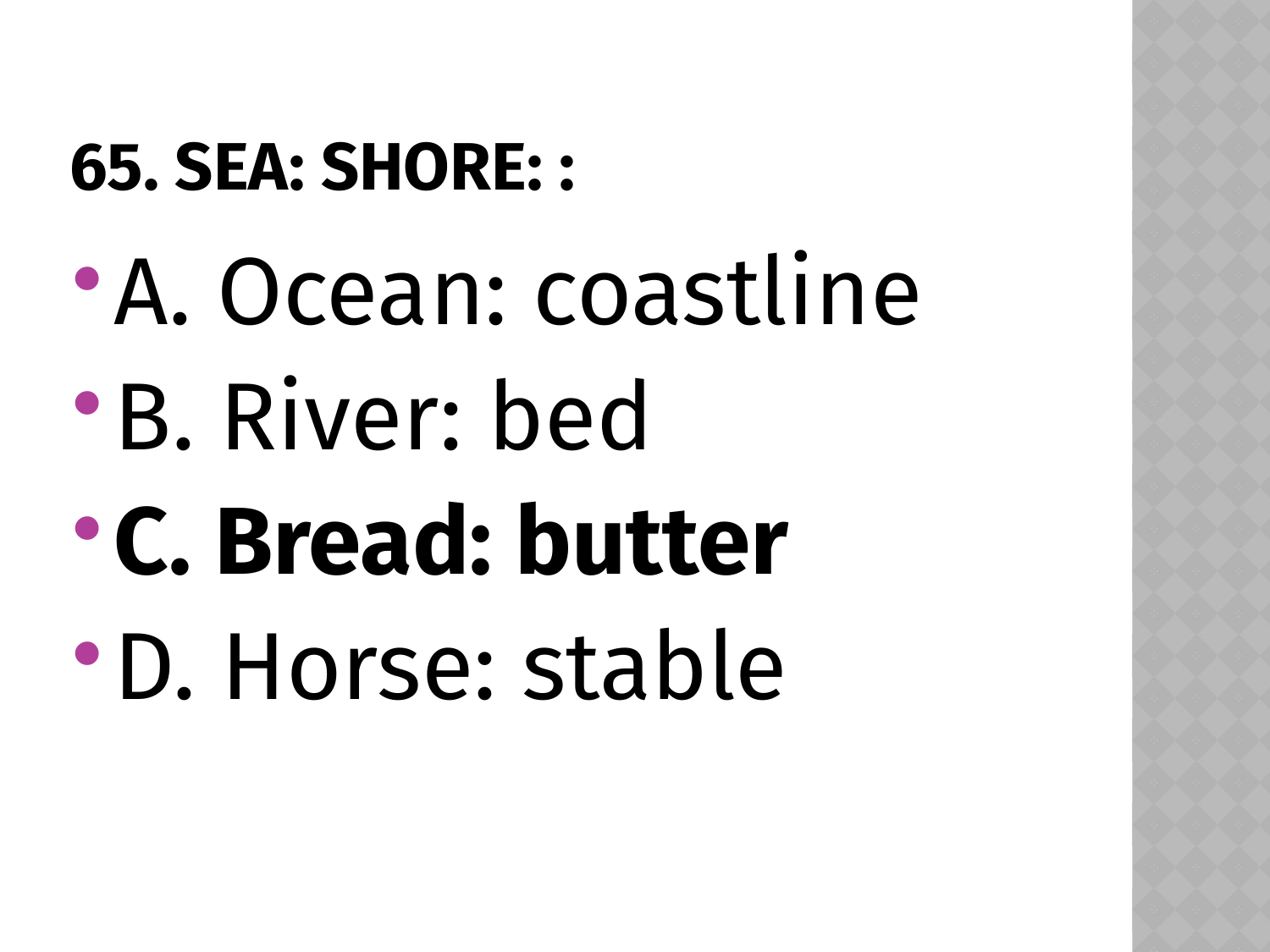

# 65. SEA: SHORE: :
A. Ocean: coastline
B. River: bed
C. Bread: butter
D. Horse: stable